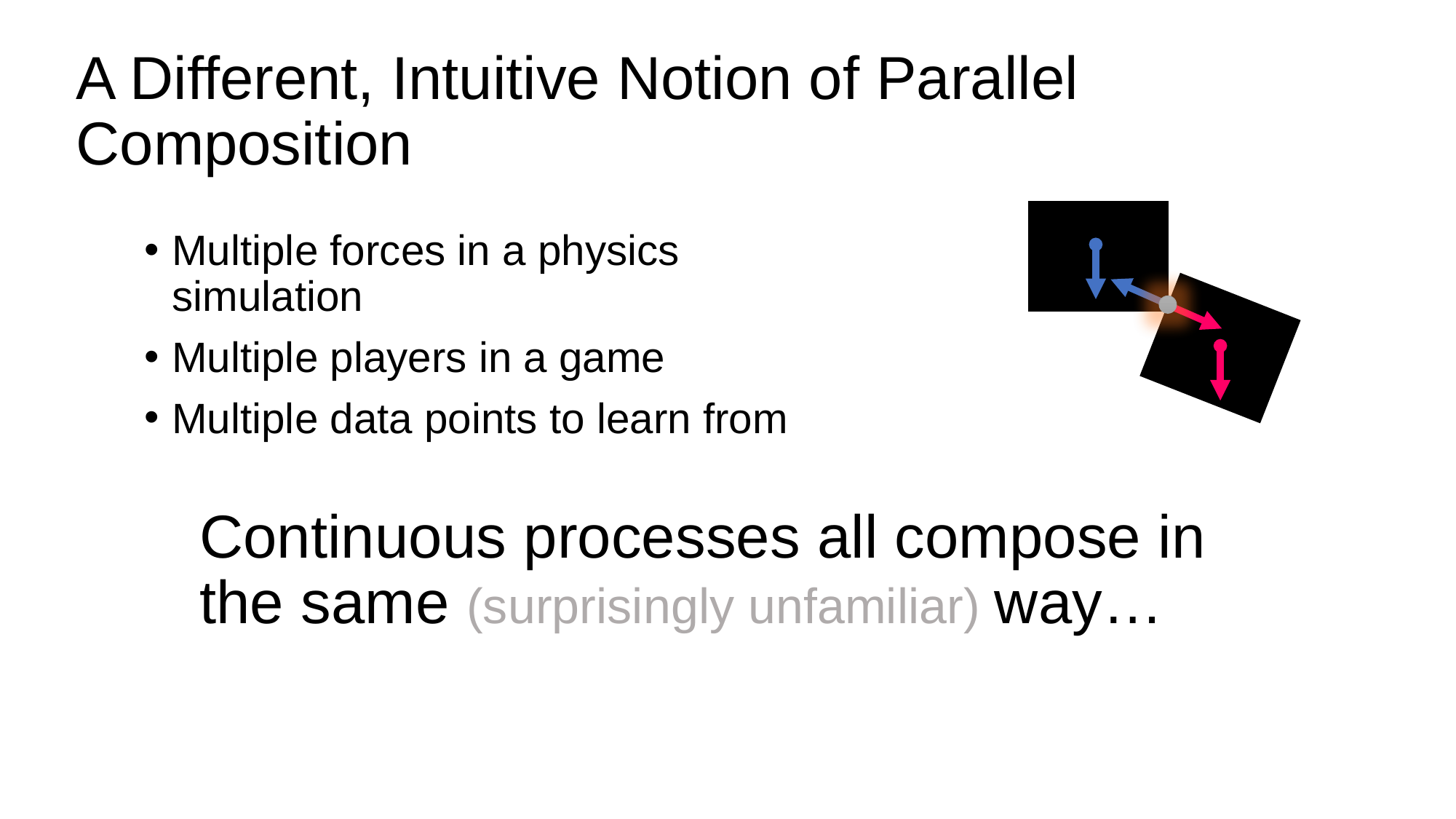

# A Different, Intuitive Notion of Parallel Composition

Multiple forces in a physics simulation
Multiple players in a game
Multiple data points to learn from

Continuous processes all compose in the same (surprisingly unfamiliar) way…